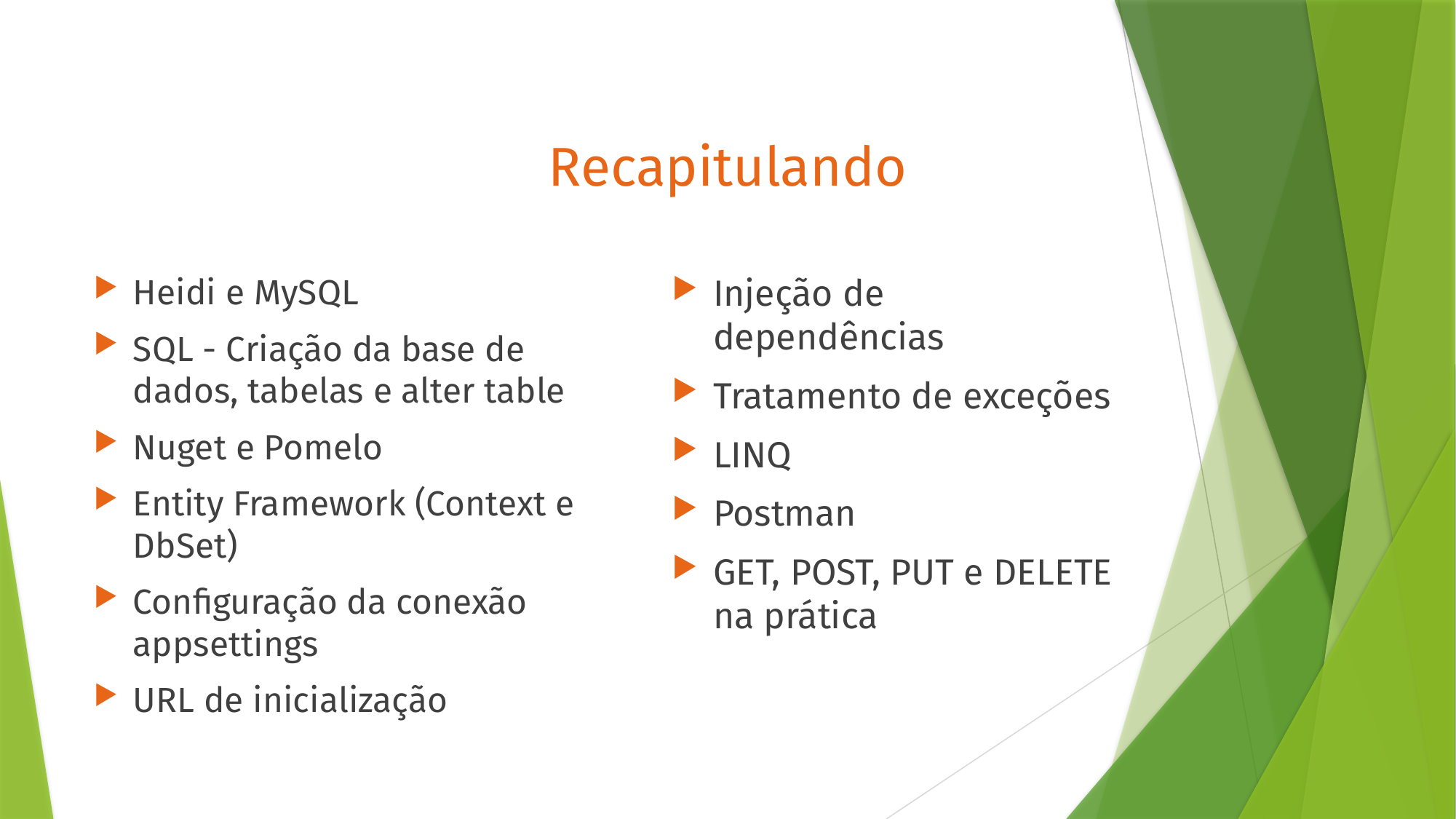

# Recapitulando
Injeção de dependências
Tratamento de exceções
LINQ
Postman
GET, POST, PUT e DELETE na prática
Heidi e MySQL
SQL - Criação da base de dados, tabelas e alter table
Nuget e Pomelo
Entity Framework (Context e DbSet)
Configuração da conexão appsettings
URL de inicialização